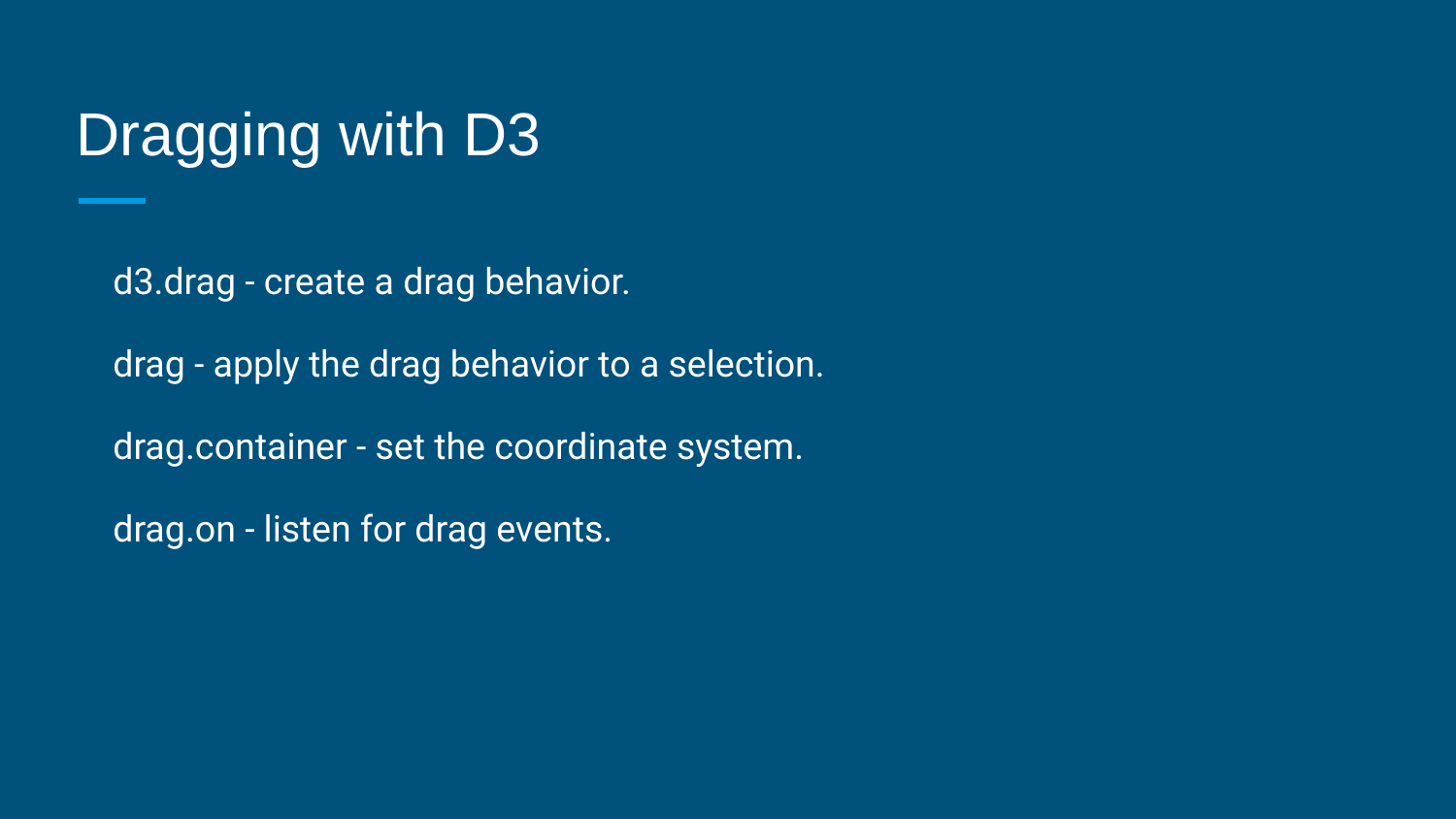

# Dragging with D3
d3.drag - create a drag behavior.
drag - apply the drag behavior to a selection.
drag.container - set the coordinate system.
drag.on - listen for drag events.